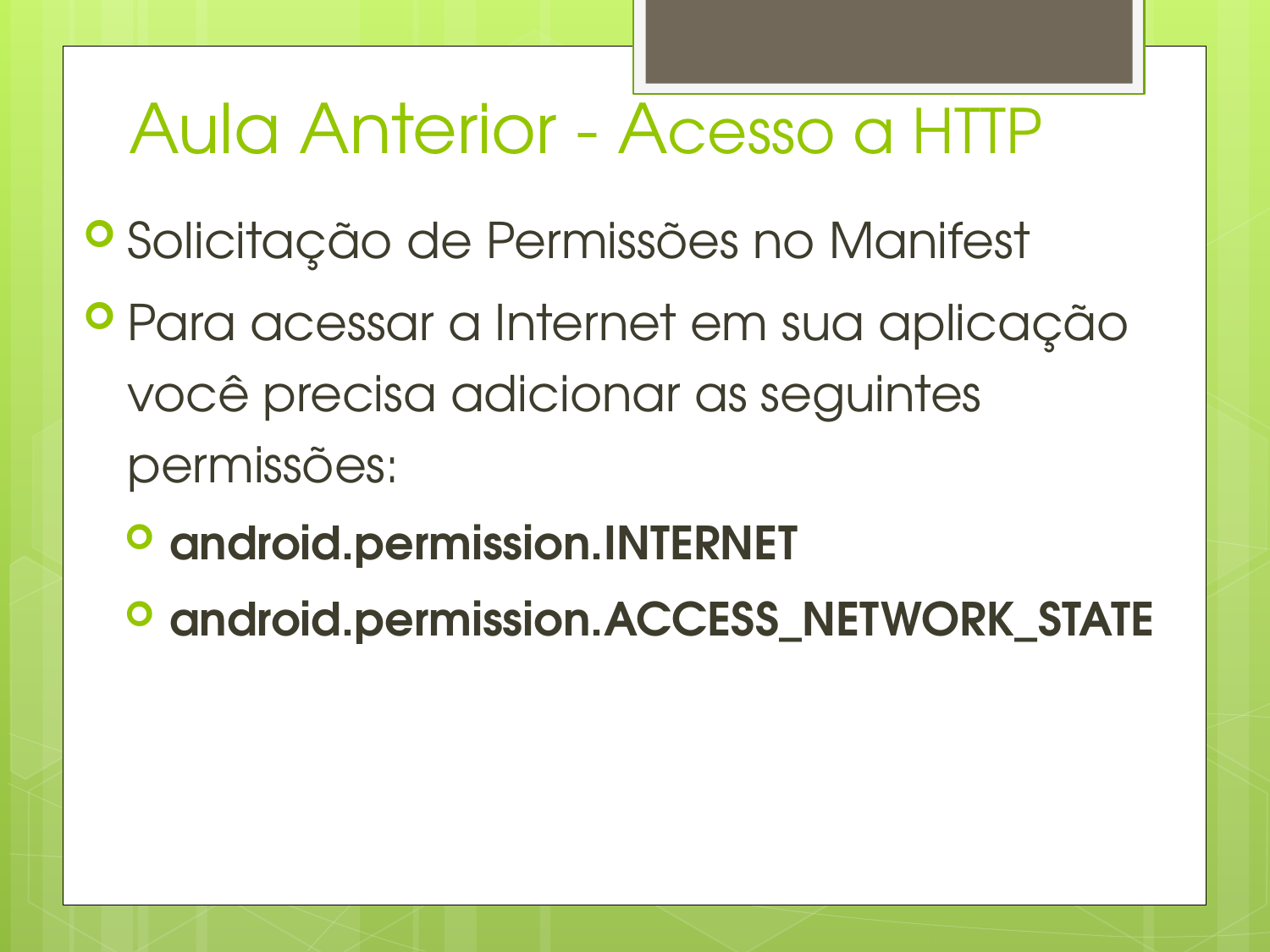

# Aula Anterior - Acesso a HTTP
Solicitação de Permissões no Manifest
Para acessar a Internet em sua aplicação você precisa adicionar as seguintes permissões:
android.permission.INTERNET
android.permission.ACCESS_NETWORK_STATE